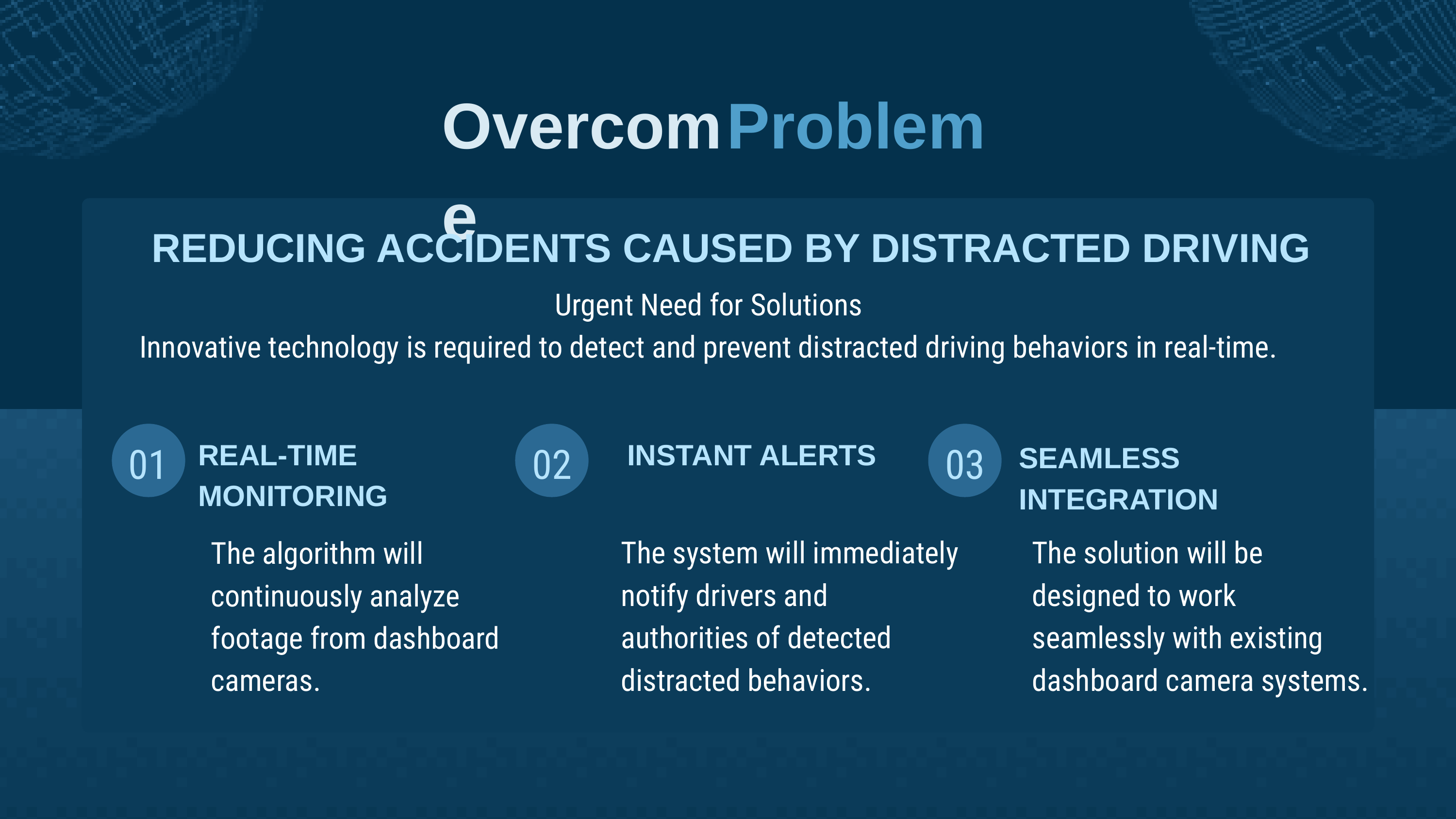

Overcome
 Problem

REDUCING ACCIDENTS CAUSED BY DISTRACTED DRIVING
Urgent Need for Solutions
Innovative technology is required to detect and prevent distracted driving behaviors in real-time.

REAL-TIME MONITORING

INSTANT ALERTS

01
02
03
SEAMLESS INTEGRATION

The system will immediately notify drivers and authorities of detected distracted behaviors.

The solution will be designed to work seamlessly with existing dashboard camera systems.

The algorithm will continuously analyze footage from dashboard cameras.